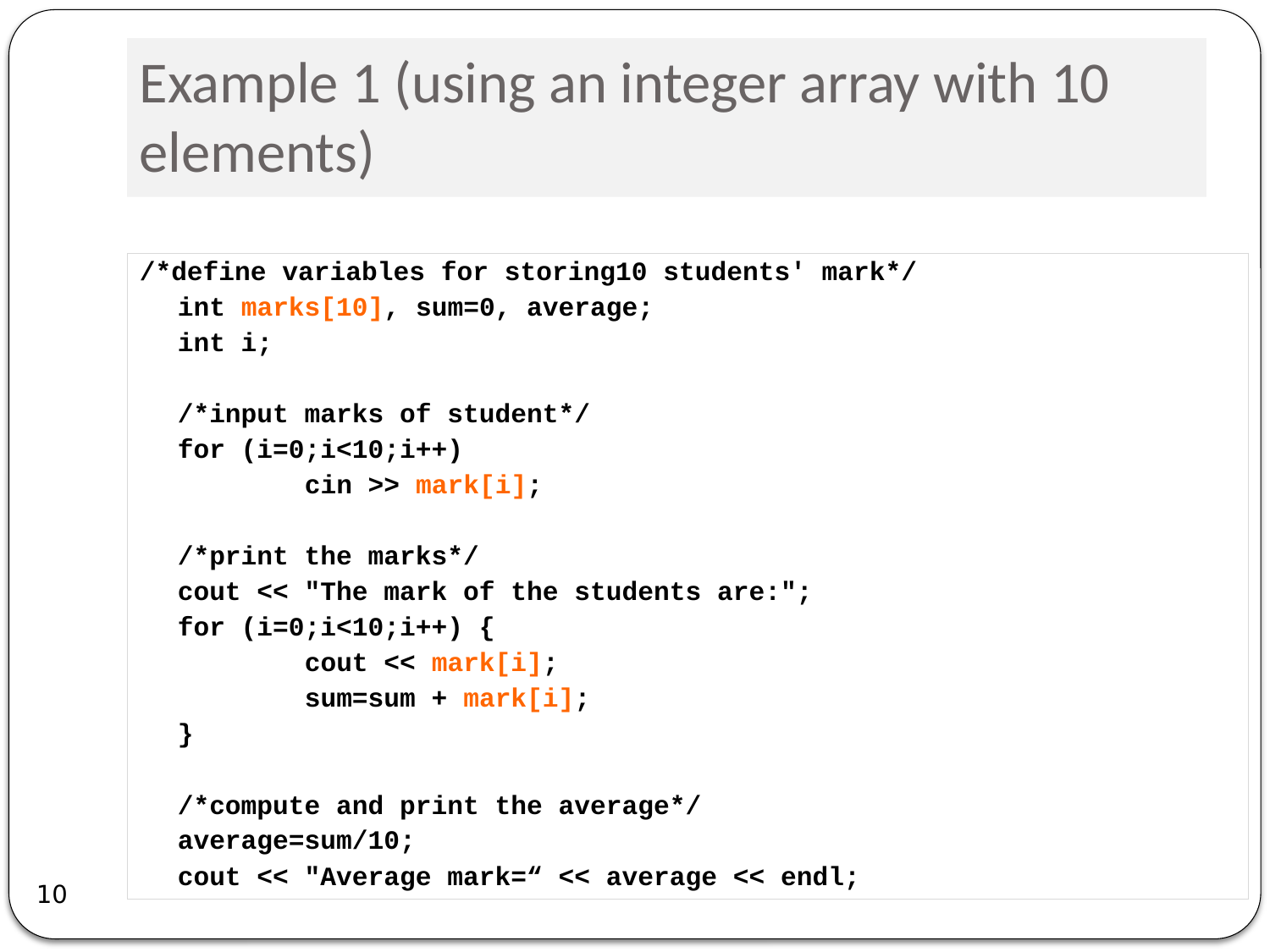

# Example 1 (using an integer array with 10 elements)
/*define variables for storing10 students' mark*/
	int marks[10], sum=0, average;
	int i;

	/*input marks of student*/
	for (i=0;i<10;i++)
		cin >> mark[i];

	/*print the marks*/
	cout << "The mark of the students are:";
	for (i=0;i<10;i++) {
		cout << mark[i];
		sum=sum + mark[i];
	}

	/*compute and print the average*/
	average=sum/10;
	cout << "Average mark=“ << average << endl;
10